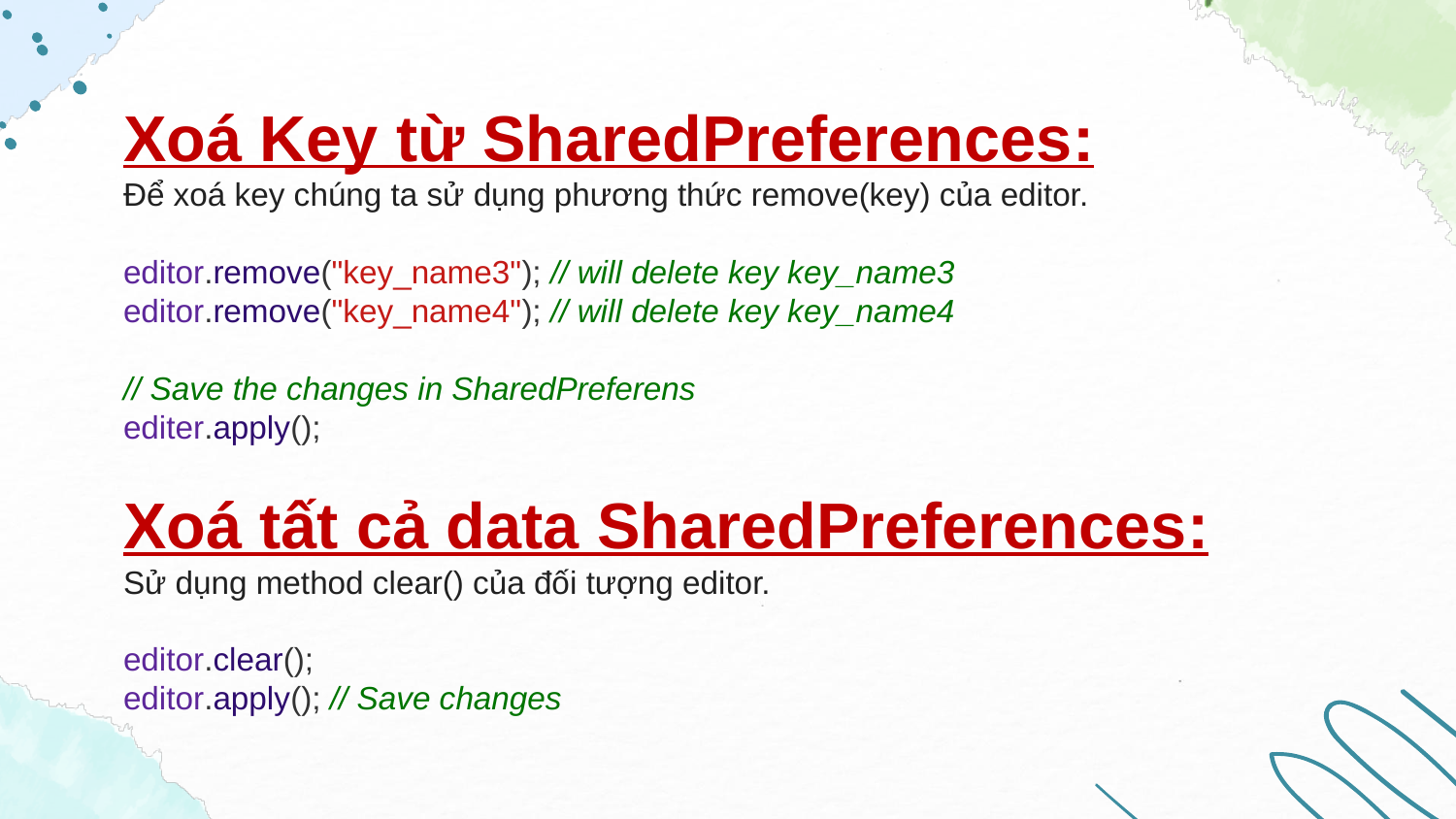

Xoá Key từ SharedPreferences:
Để xoá key chúng ta sử dụng phương thức remove(key) của editor.

editor.remove("key_name3"); // will delete key key_name3
editor.remove("key_name4"); // will delete key key_name4

// Save the changes in SharedPreferens
editer.apply();

Xoá tất cả data SharedPreferences:
Sử dụng method clear() của đối tượng editor.

editor.clear();
editor.apply(); // Save changes